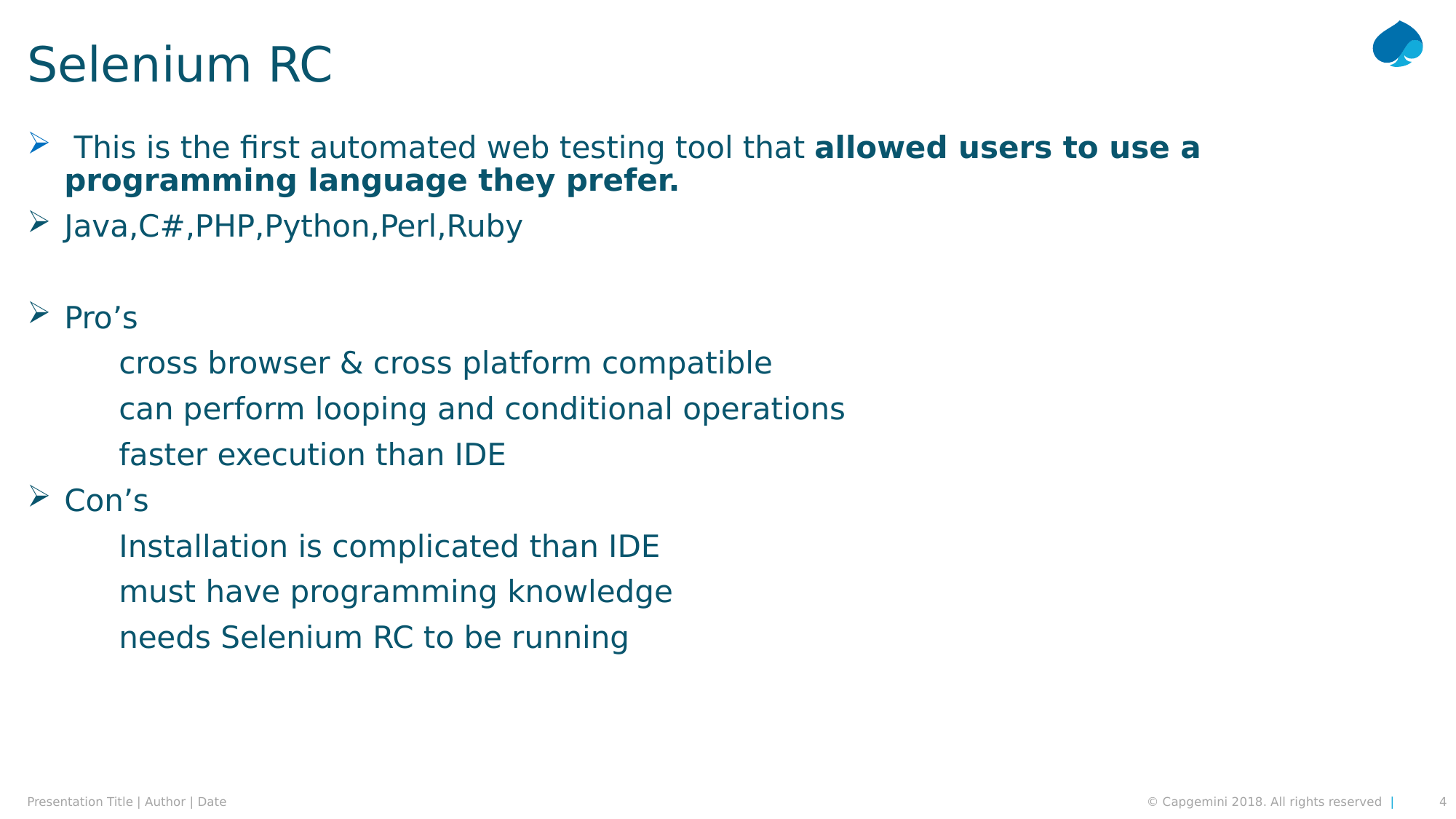

# Selenium RC
 This is the first automated web testing tool that allowed users to use a programming language they prefer.
Java,C#,PHP,Python,Perl,Ruby

Pro’s
	cross browser & cross platform compatible
	can perform looping and conditional operations
	faster execution than IDE
Con’s
	Installation is complicated than IDE
	must have programming knowledge
	needs Selenium RC to be running